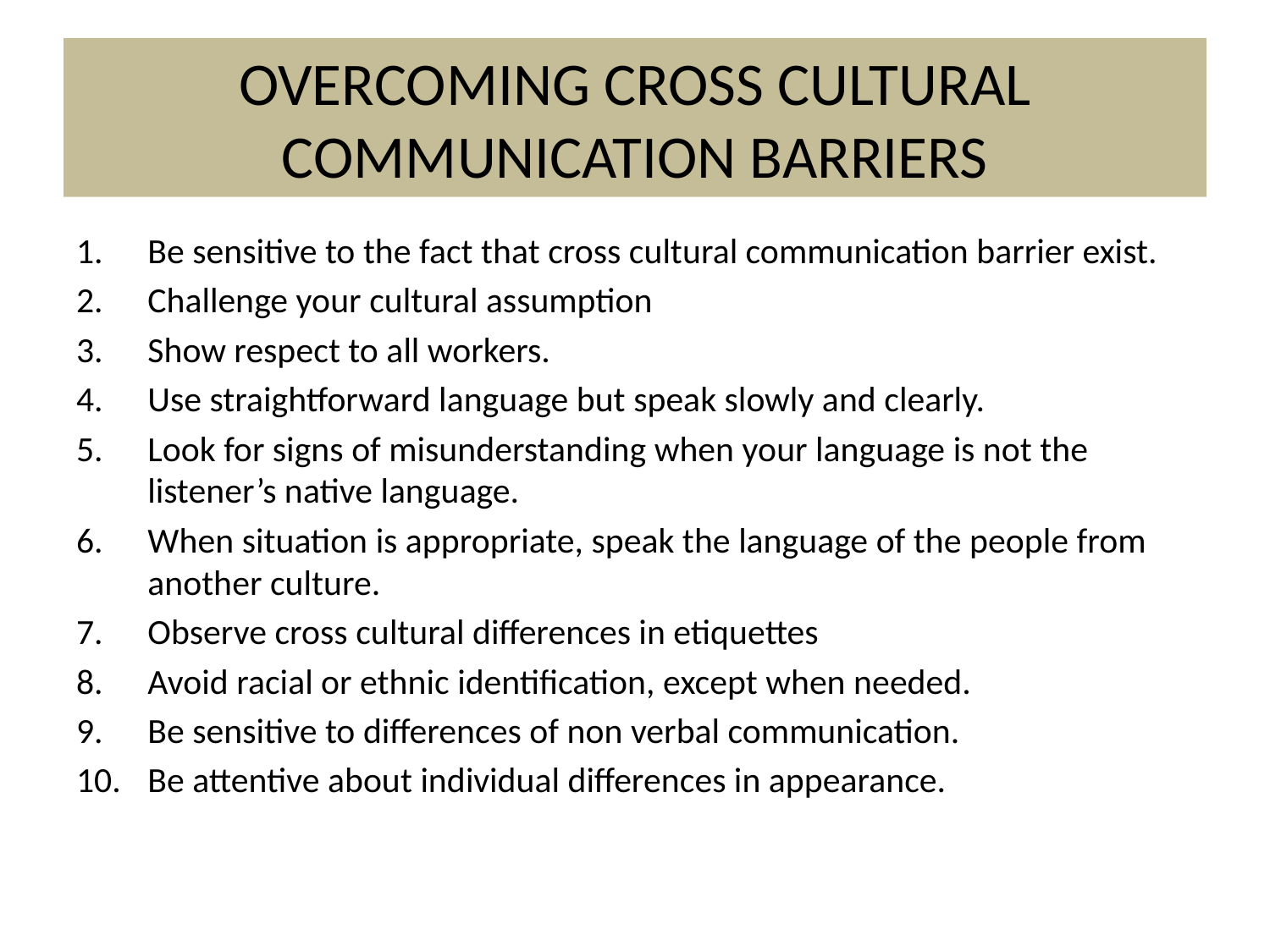

# OVERCOMING CROSS CULTURAL COMMUNICATION BARRIERS
Be sensitive to the fact that cross cultural communication barrier exist.
Challenge your cultural assumption
Show respect to all workers.
Use straightforward language but speak slowly and clearly.
Look for signs of misunderstanding when your language is not the listener’s native language.
When situation is appropriate, speak the language of the people from another culture.
Observe cross cultural differences in etiquettes
Avoid racial or ethnic identification, except when needed.
Be sensitive to differences of non verbal communication.
Be attentive about individual differences in appearance.